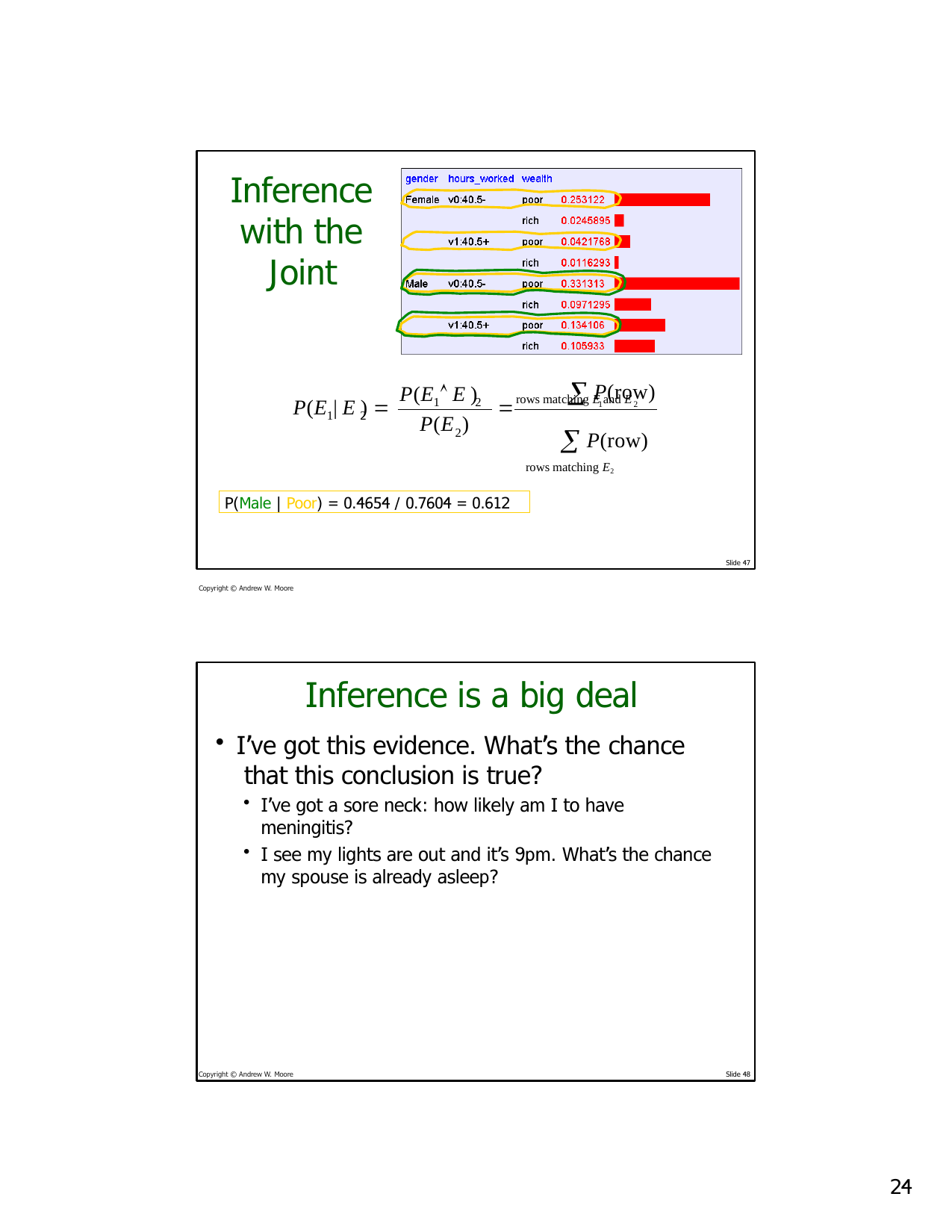

# Inference  with the  Joint

∑ P(row)
P(E ∧ E )
rows matching E and E
P(E | E ) =
=
1	2
∑ P(row)
rows matching E2

Copyright © Andrew W. Moore
1	2
1	2
P(E )

2
P(Male | Poor) = 0.4654 / 0.7604 = 0.612
Slide 47
Inference is a big deal
I’ve got this evidence. What’s the chance  that this conclusion is true?
I’ve got a sore neck: how likely am I to have meningitis?
I see my lights are out and it’s 9pm. What’s the chance  my spouse is already asleep?

Copyright © Andrew W. Moore
Slide 48
24